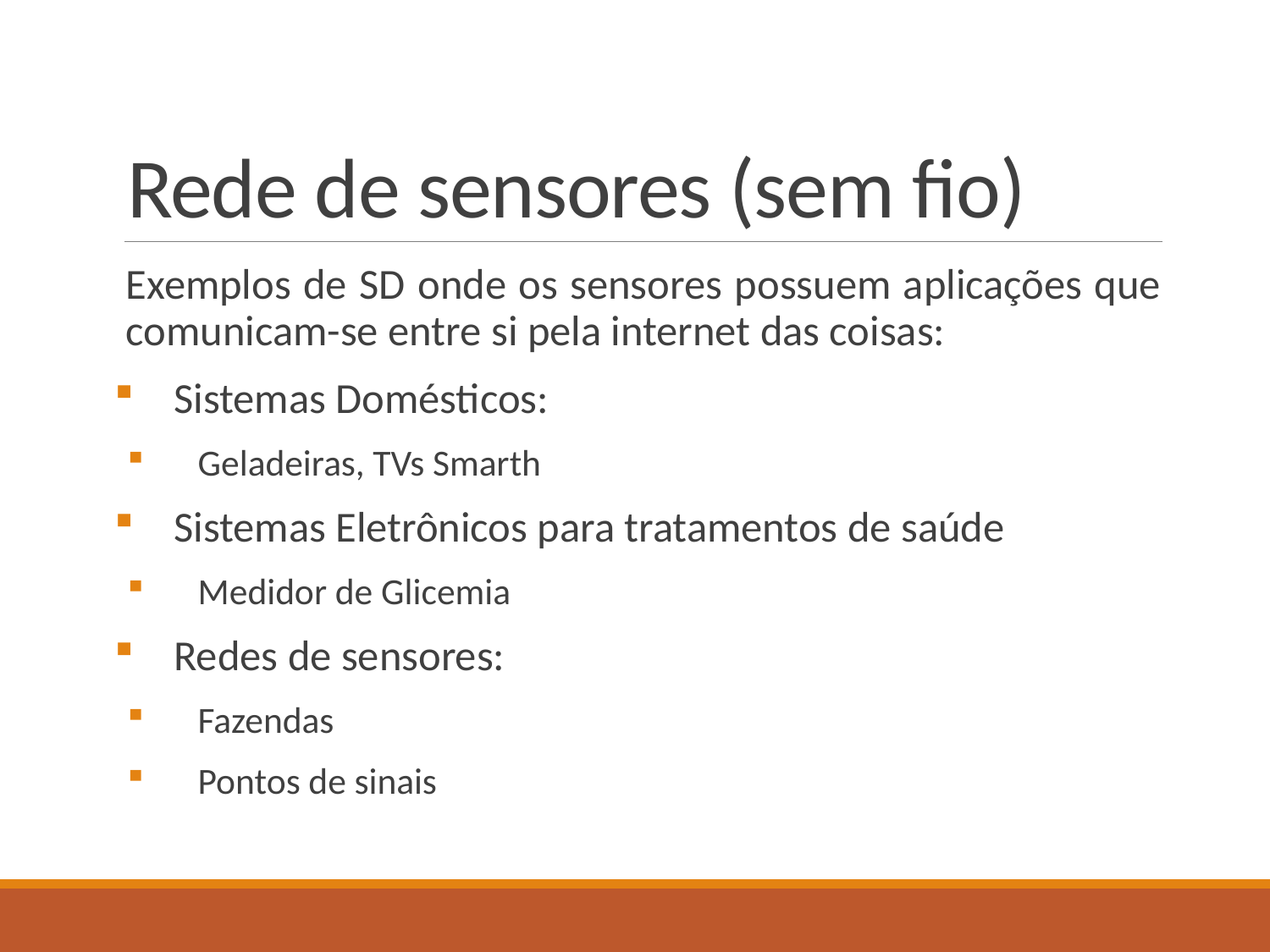

# Rede de sensores (sem fio)
Exemplos de SD onde os sensores possuem aplicações que comunicam-se entre si pela internet das coisas:
Sistemas Domésticos:
Geladeiras, TVs Smarth
Sistemas Eletrônicos para tratamentos de saúde
Medidor de Glicemia
Redes de sensores:
Fazendas
Pontos de sinais